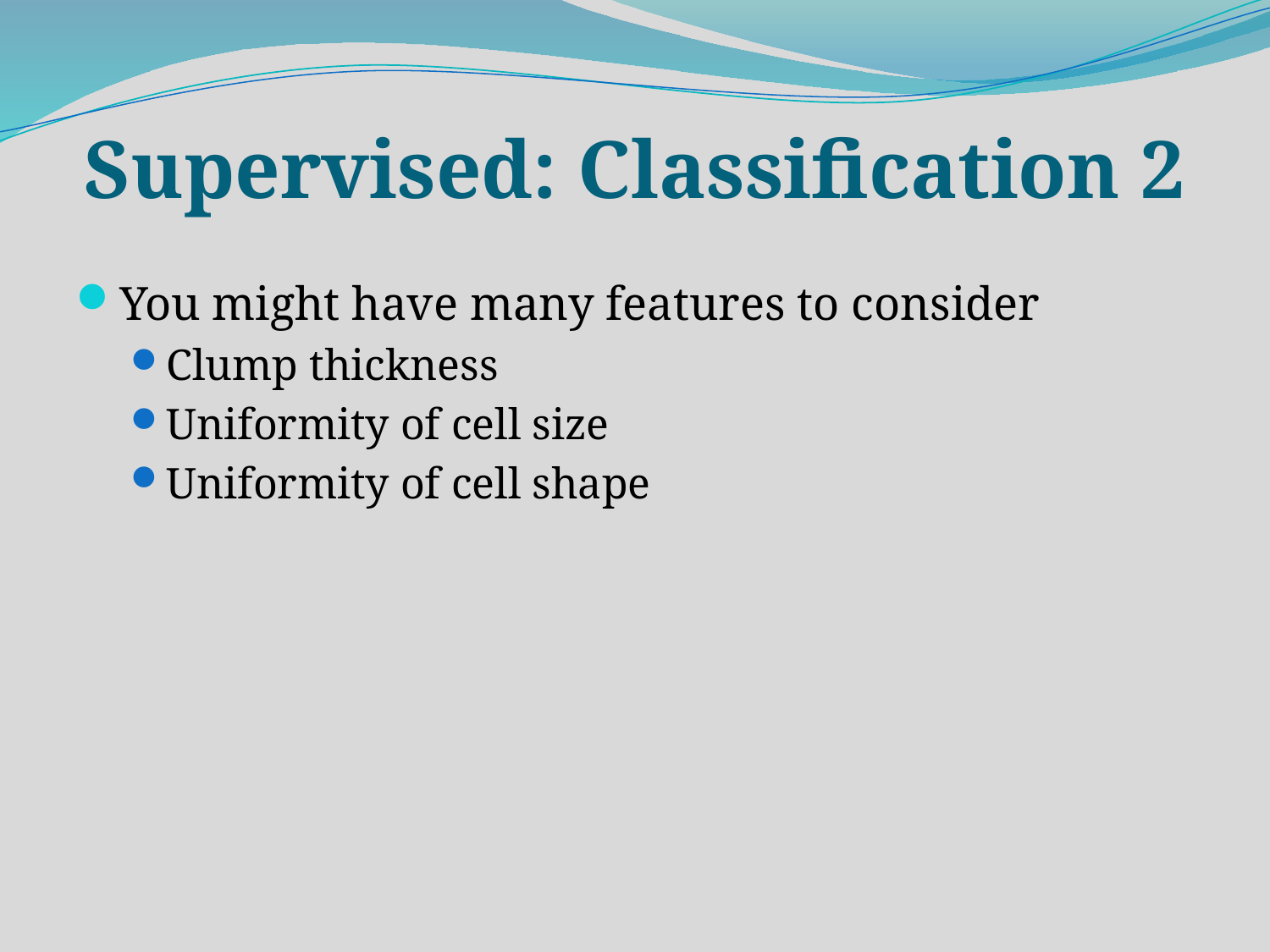

# Supervised: Classification 2
You might have many features to consider
Clump thickness
Uniformity of cell size
Uniformity of cell shape